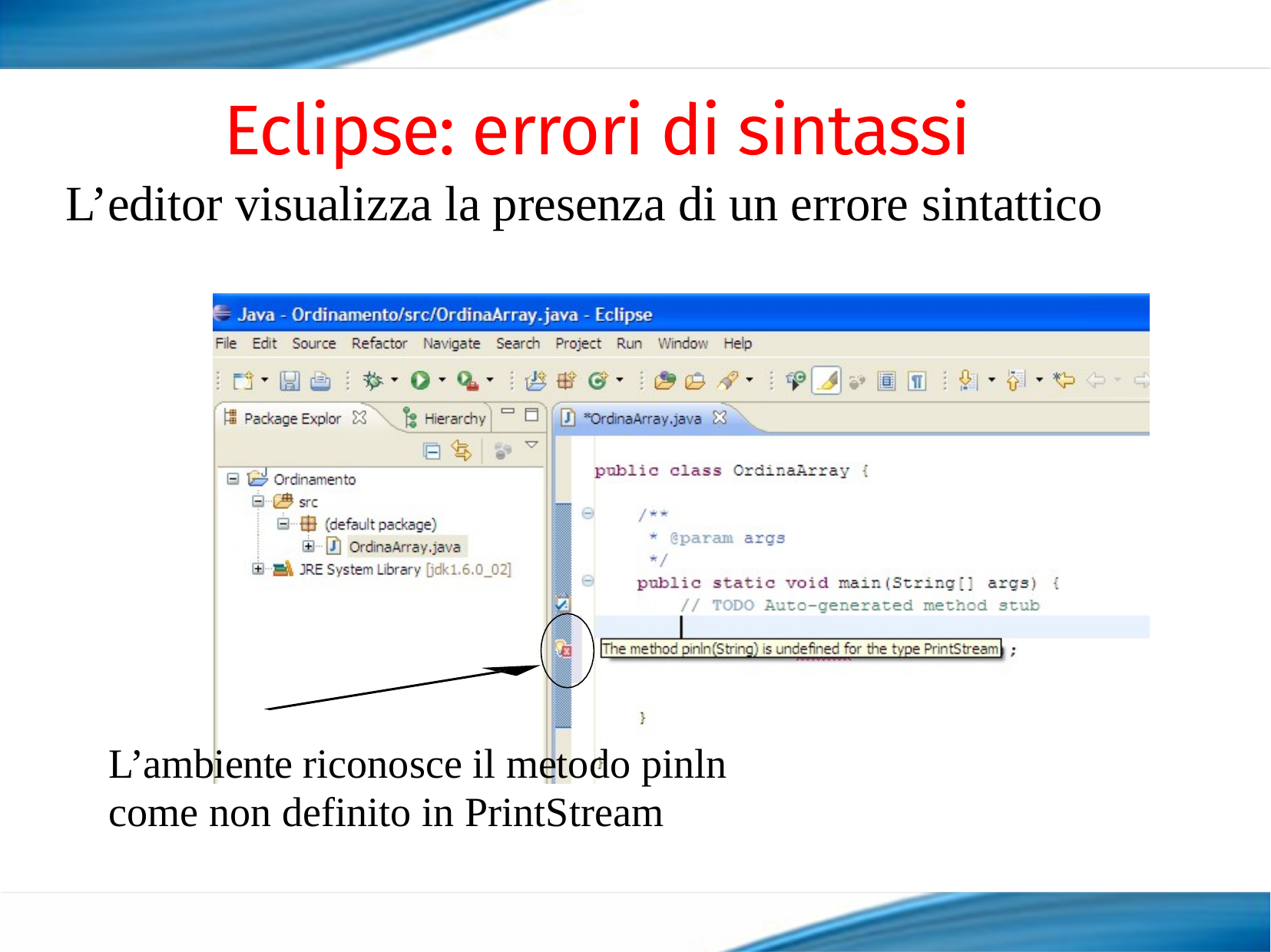

# Eclipse: errori di sintassi
L’editor visualizza la presenza di un errore sintattico

L’ambiente riconosce il metodo pinln  come non definito in PrintStream